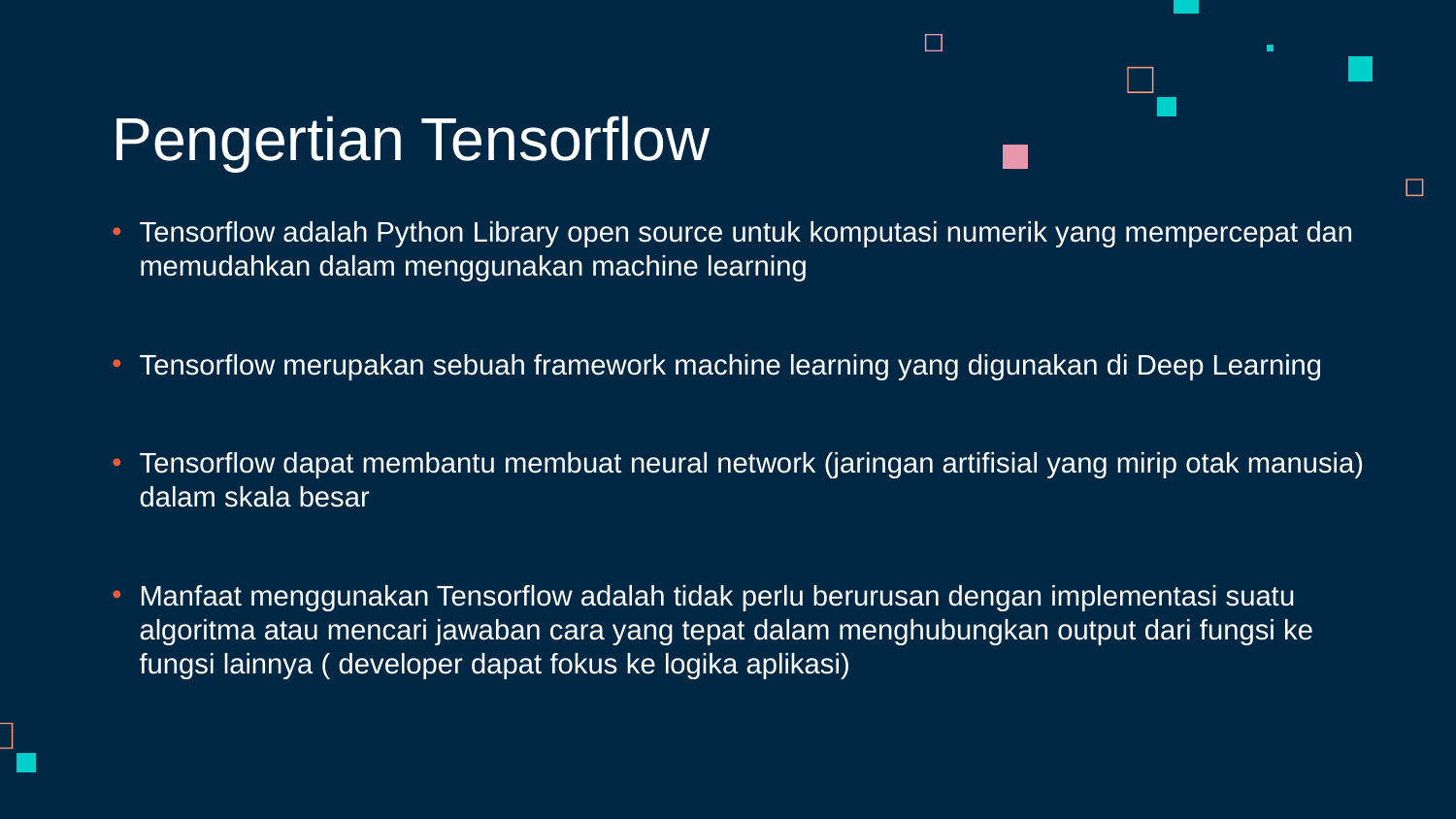

# Pengertian Tensorflow
Tensorflow adalah Python Library open source untuk komputasi numerik yang mempercepat dan memudahkan dalam menggunakan machine learning
Tensorflow merupakan sebuah framework machine learning yang digunakan di Deep Learning
Tensorflow dapat membantu membuat neural network (jaringan artifisial yang mirip otak manusia) dalam skala besar
Manfaat menggunakan Tensorflow adalah tidak perlu berurusan dengan implementasi suatu algoritma atau mencari jawaban cara yang tepat dalam menghubungkan output dari fungsi ke fungsi lainnya ( developer dapat fokus ke logika aplikasi)